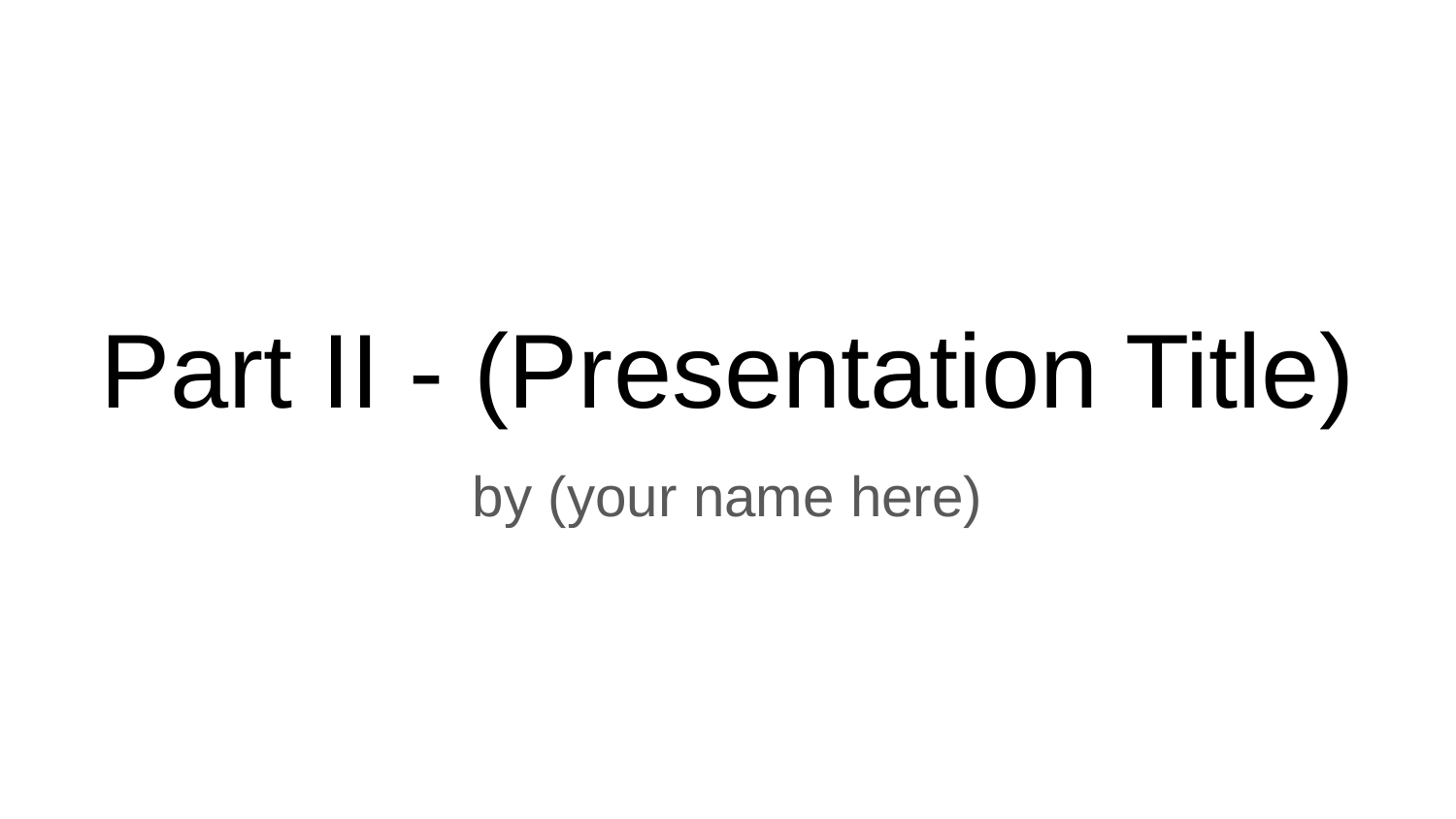

# Part II - (Presentation Title)
by (your name here)